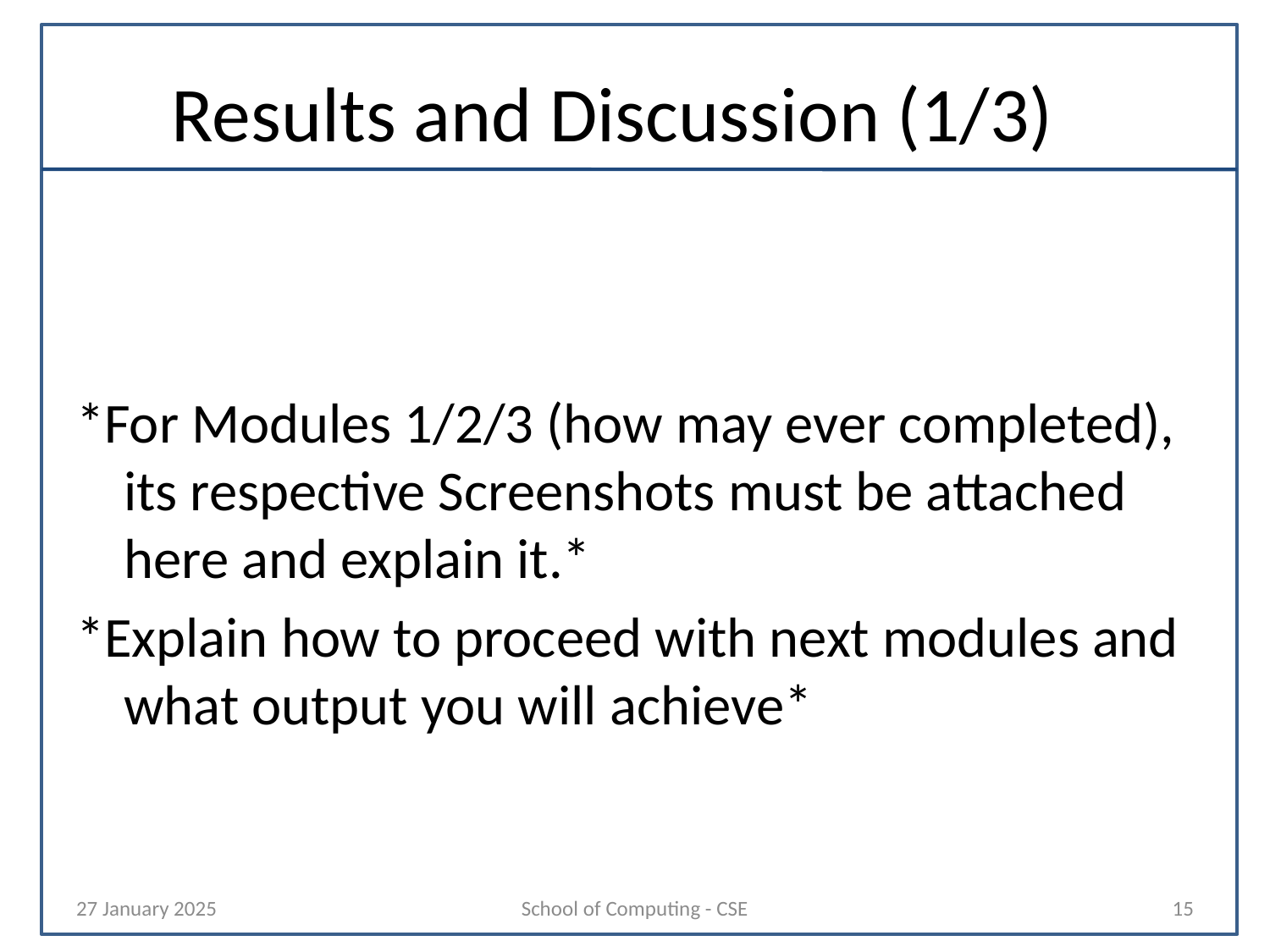

# Results and Discussion (1/3)

*For Modules 1/2/3 (how may ever completed), its respective Screenshots must be attached here and explain it.*
*Explain how to proceed with next modules and what output you will achieve*

27 January 2025
School of Computing - CSE
15